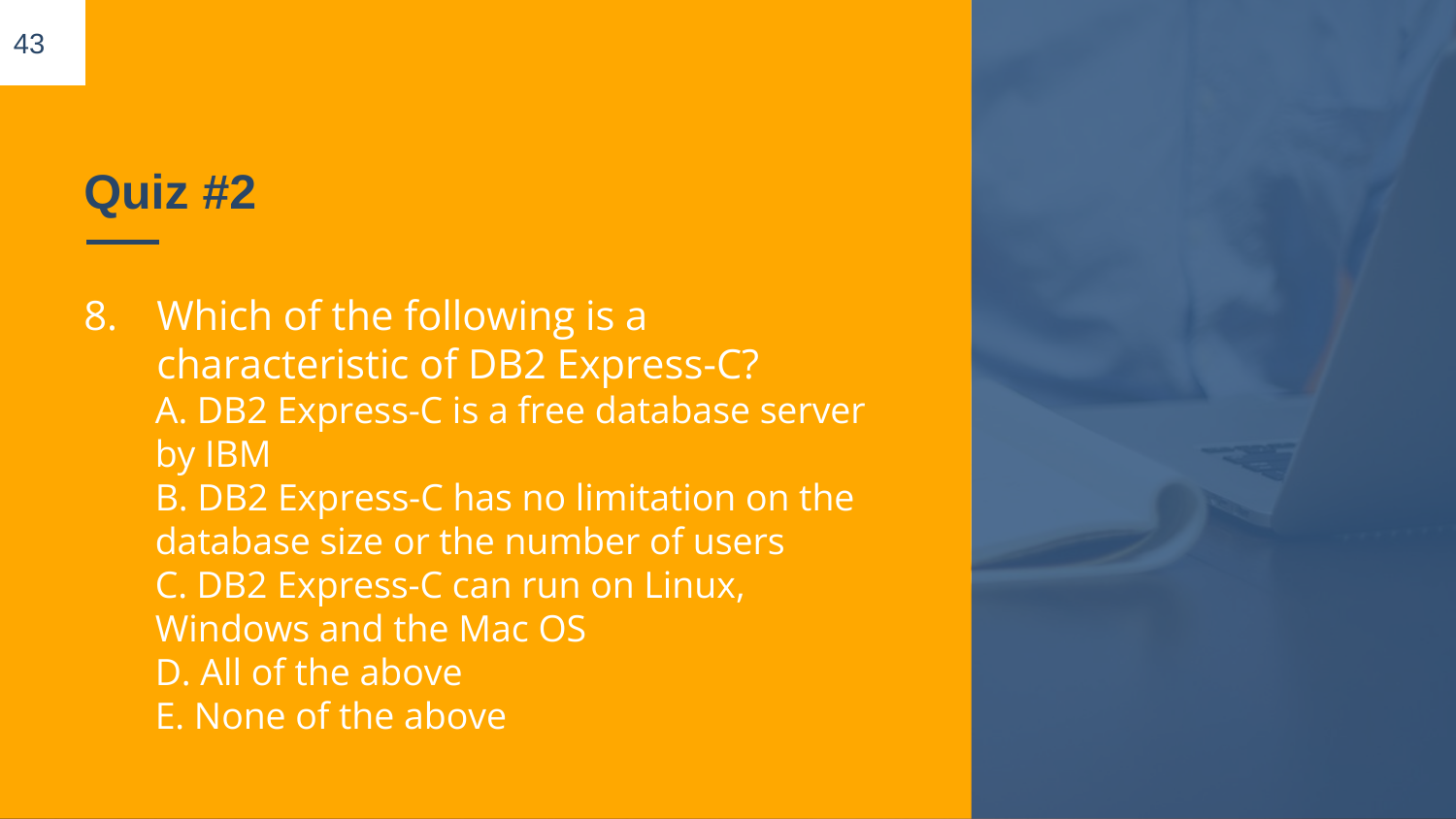

43
# Quiz #2
Which of the following is a characteristic of DB2 Express-C?
A. DB2 Express-C is a free database server by IBM
B. DB2 Express-C has no limitation on the database size or the number of users
C. DB2 Express-C can run on Linux, Windows and the Mac OS
D. All of the above
E. None of the above